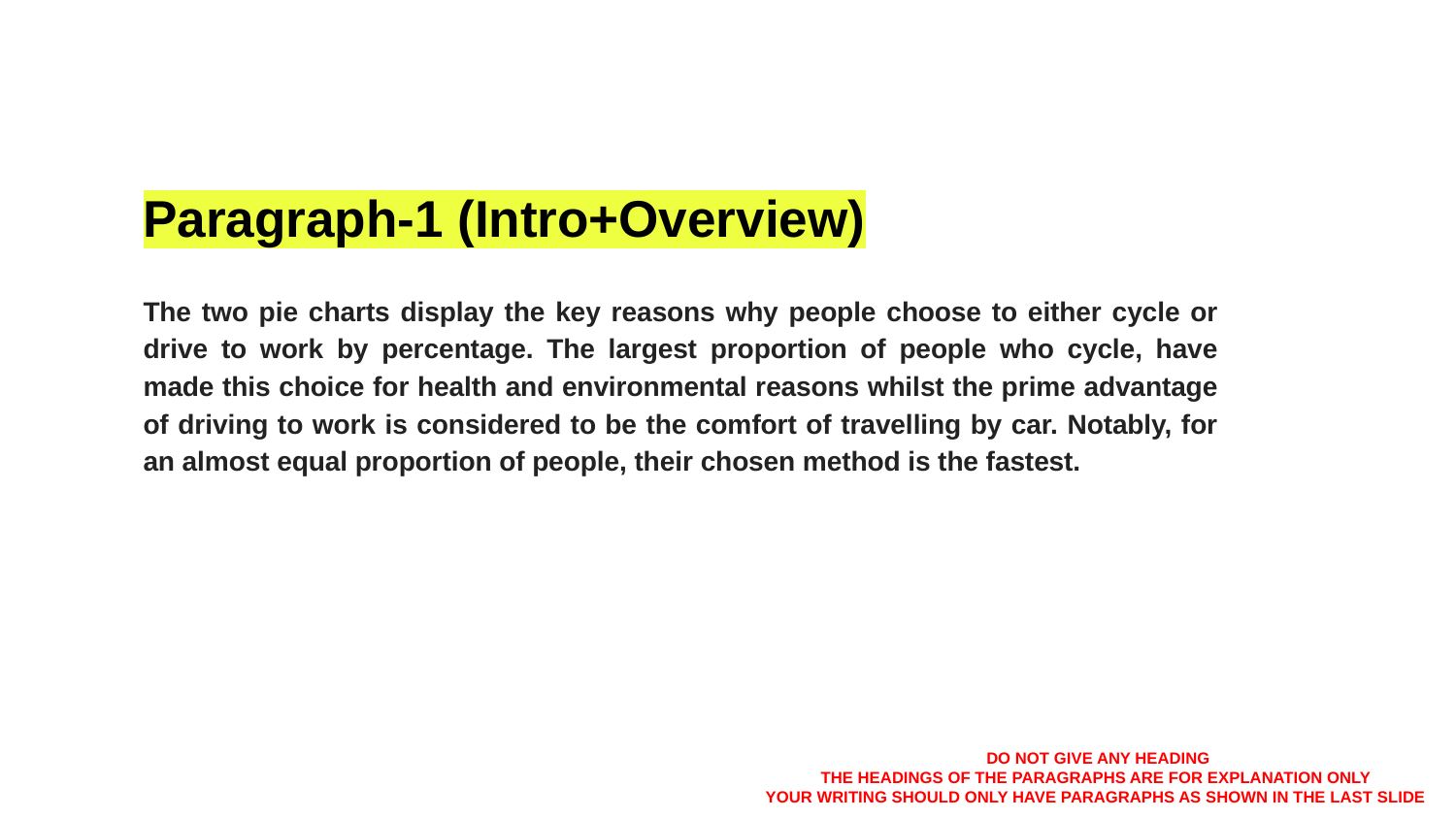

# Paragraph-1 (Intro+Overview)
The two pie charts display the key reasons why people choose to either cycle or drive to work by percentage. The largest proportion of people who cycle, have made this choice for health and environmental reasons whilst the prime advantage of driving to work is considered to be the comfort of travelling by car. Notably, for an almost equal proportion of people, their chosen method is the fastest.

DO NOT GIVE ANY HEADING
THE HEADINGS OF THE PARAGRAPHS ARE FOR EXPLANATION ONLY
YOUR WRITING SHOULD ONLY HAVE PARAGRAPHS AS SHOWN IN THE LAST SLIDE